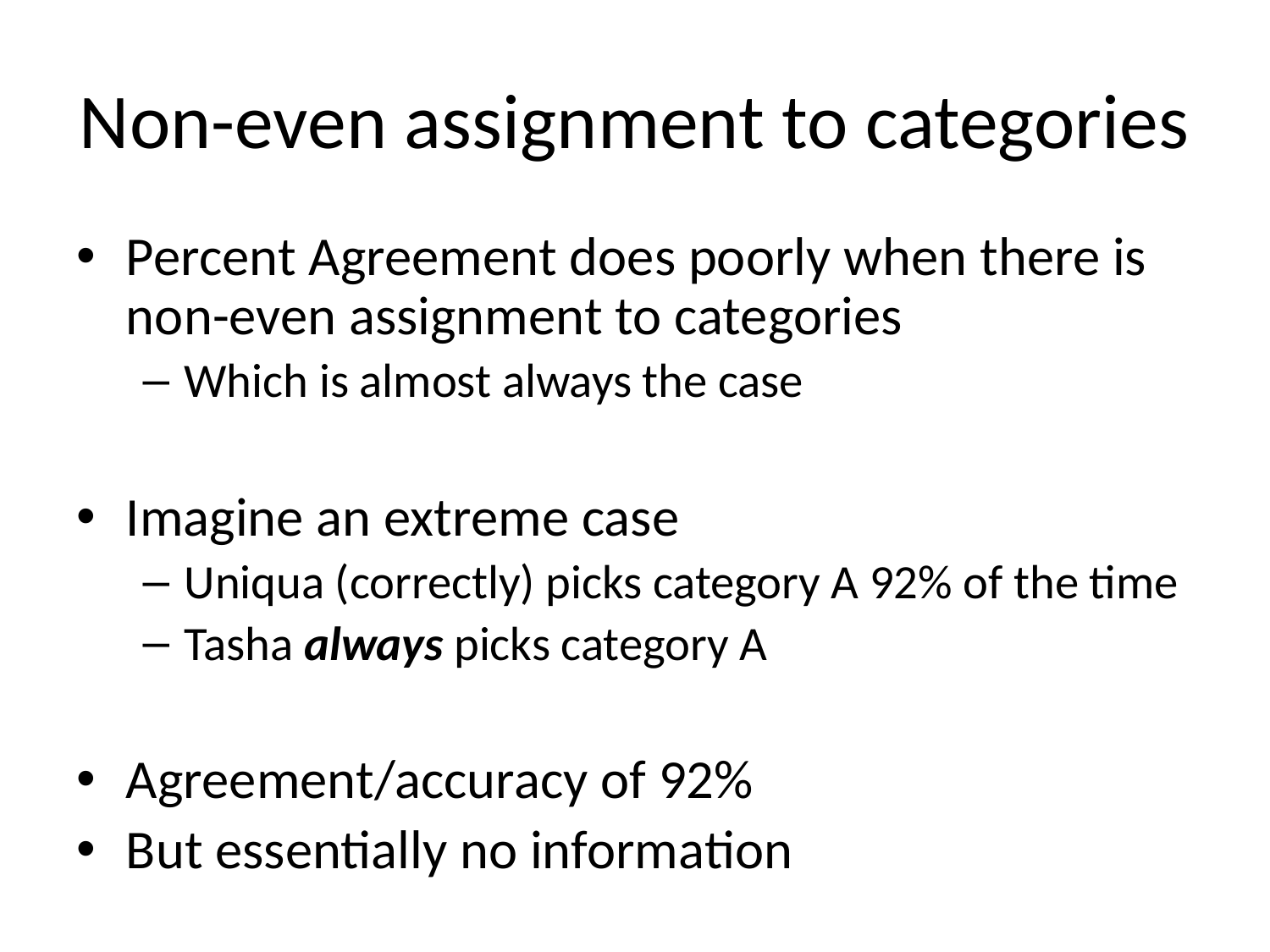

# Non-even assignment to categories
Percent Agreement does poorly when there is non-even assignment to categories
Which is almost always the case

Imagine an extreme case
Uniqua (correctly) picks category A 92% of the time
Tasha always picks category A

Agreement/accuracy of 92%
But essentially no information